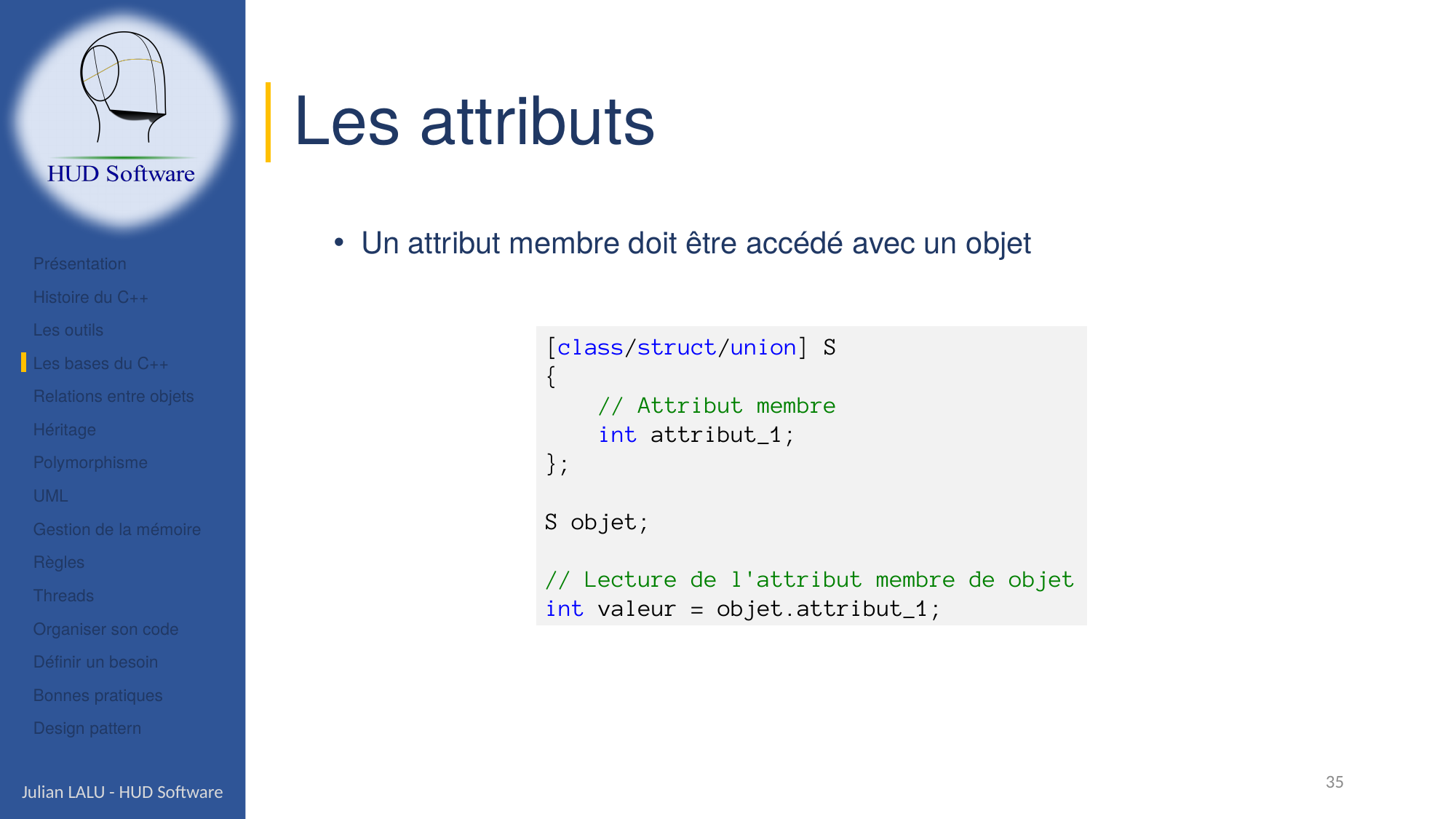

# Les attributs
Un attribut membre doit être accédé avec un objet

Présentation
Histoire du C++
Les outils
Les bases du C++
Relations entre objets
Héritage
Polymorphisme
UML
Gestion de la mémoire
Règles
Threads
Organiser son code
Définir un besoin
Bonnes pratiques
Design pattern
[class/struct/union] S
{
    // Attribut membre
    int attribut_1;
};

S objet;
// Lecture de l'attribut membre de objet
int valeur = objet.attribut_1;
35